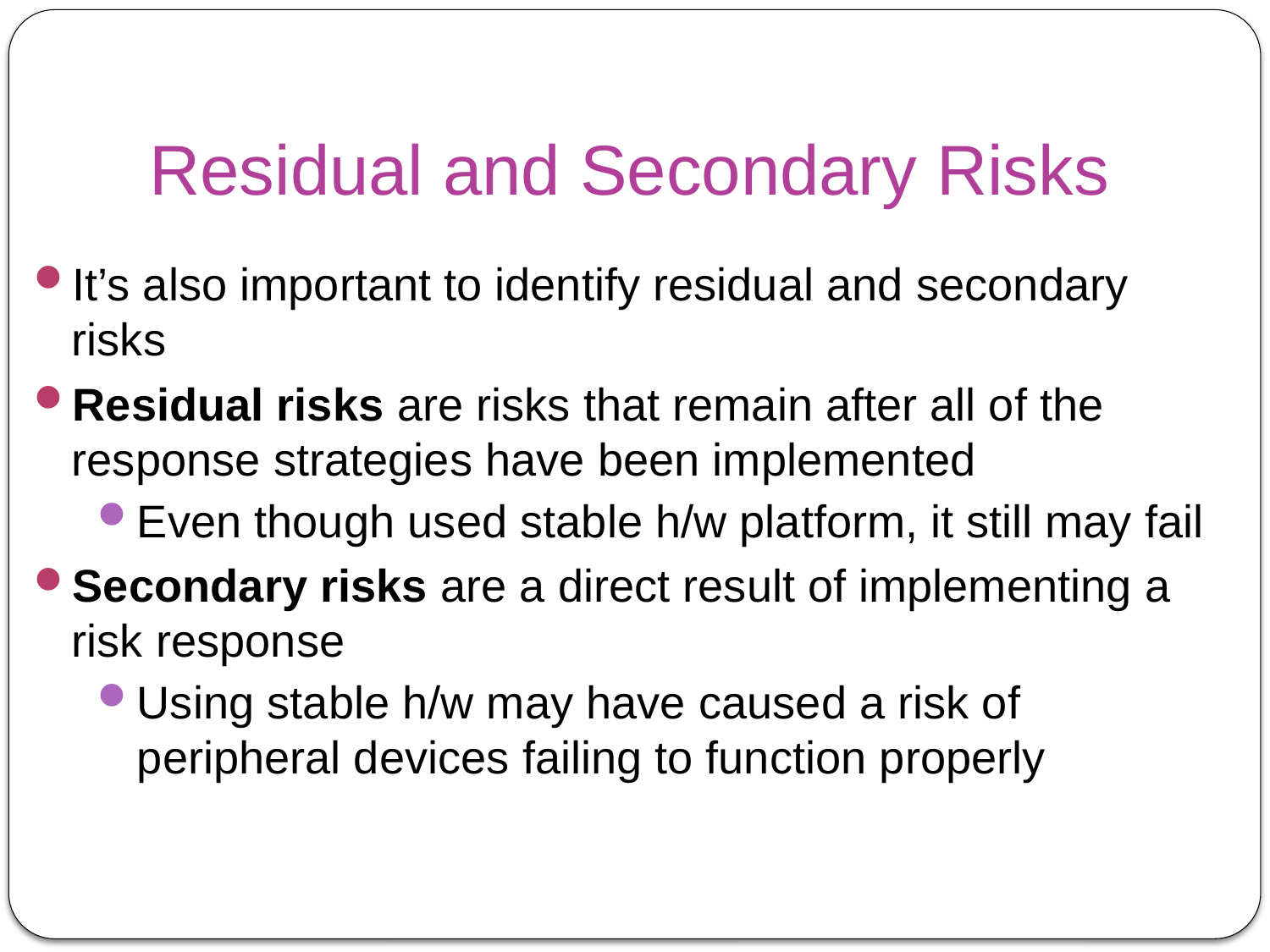

# Residual and Secondary Risks
It’s also important to identify residual and secondary risks
Residual risks are risks that remain after all of the response strategies have been implemented
Even though used stable h/w platform, it still may fail
Secondary risks are a direct result of implementing a risk response
Using stable h/w may have caused a risk of peripheral devices failing to function properly